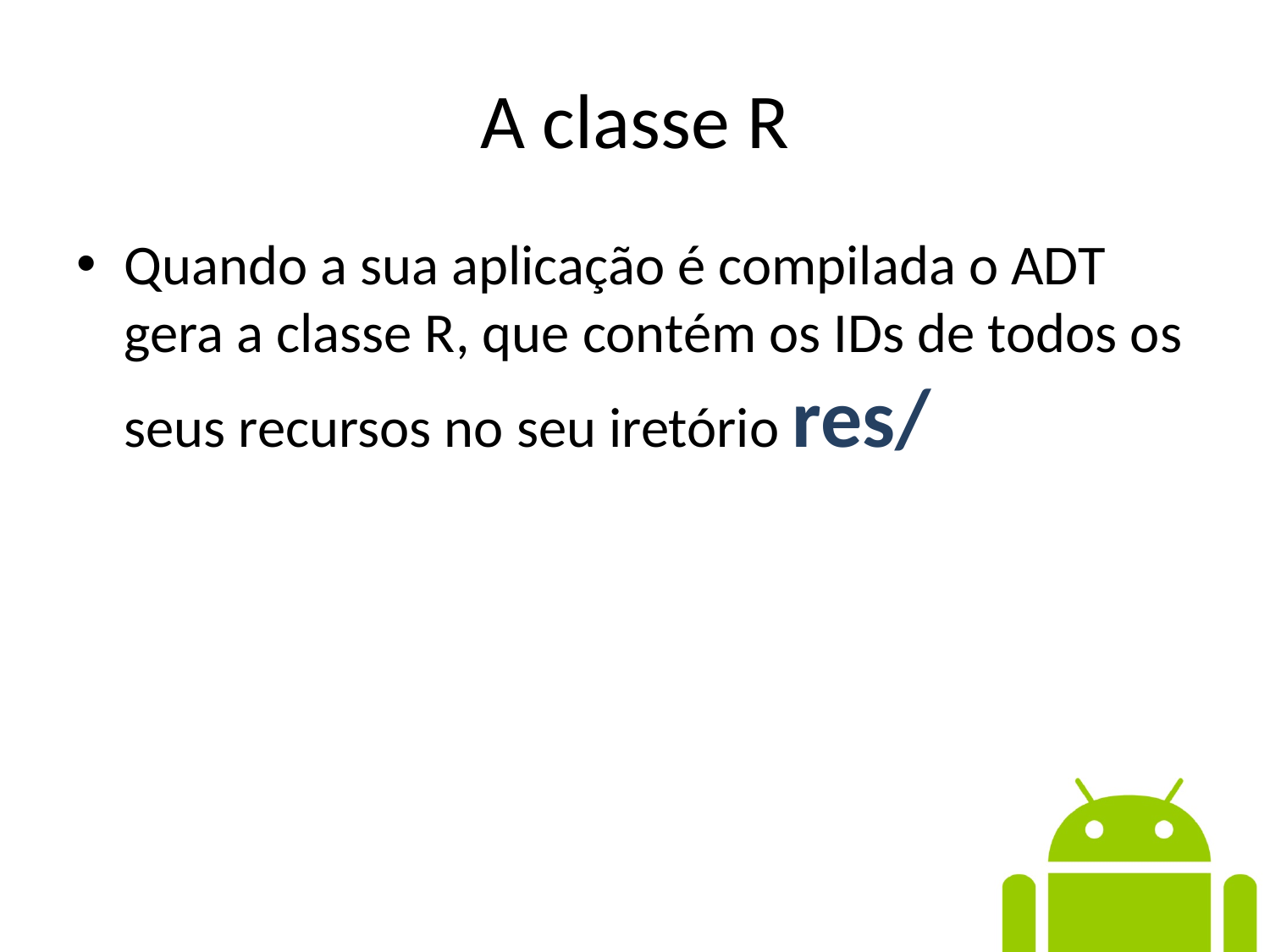

# A classe R
Quando a sua aplicação é compilada o ADT gera a classe R, que contém os IDs de todos os seus recursos no seu iretório res/